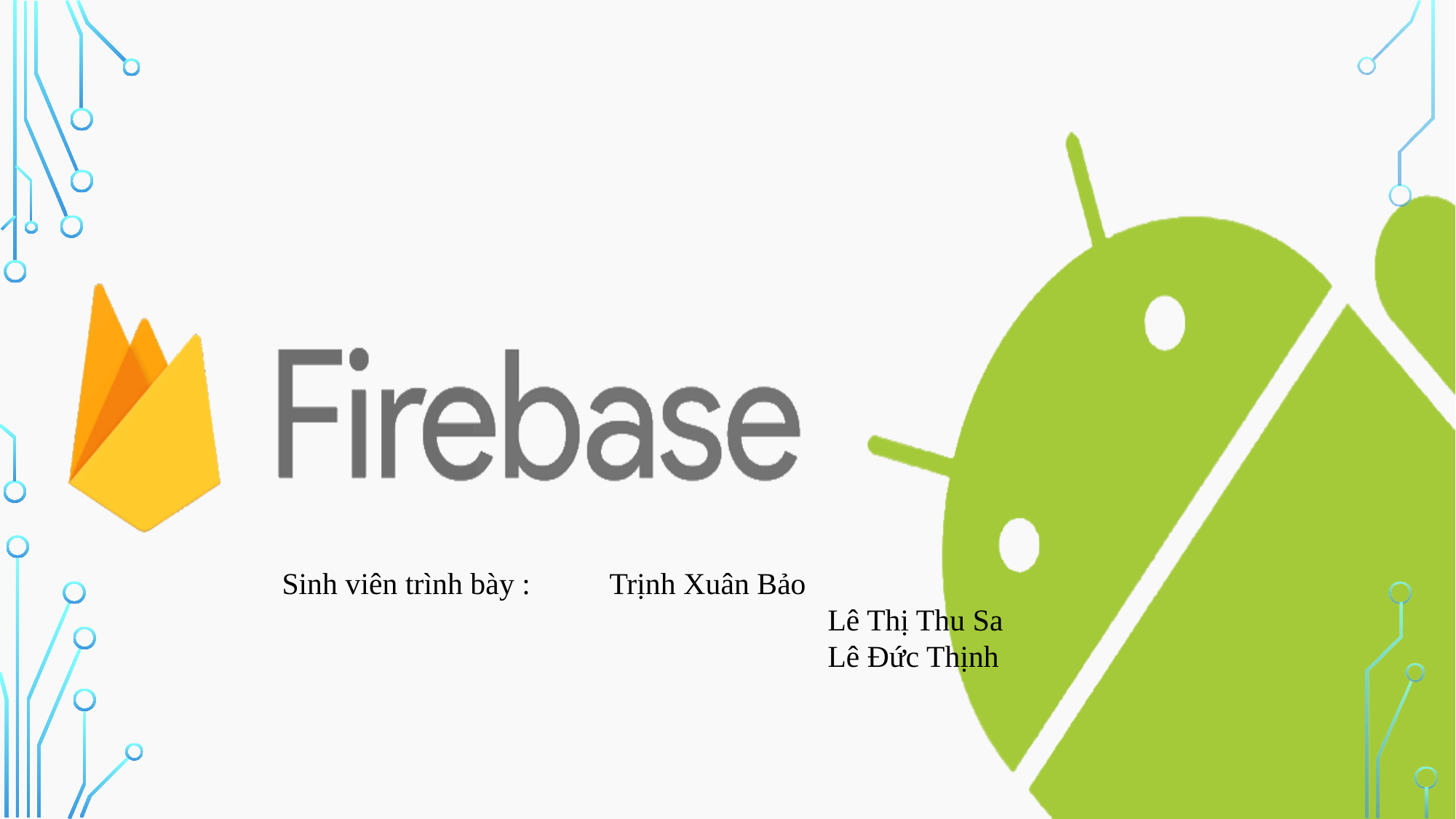

Sinh viên trình bày : 	Trịnh Xuân Bảo
					Lê Thị Thu Sa
					Lê Đức Thịnh